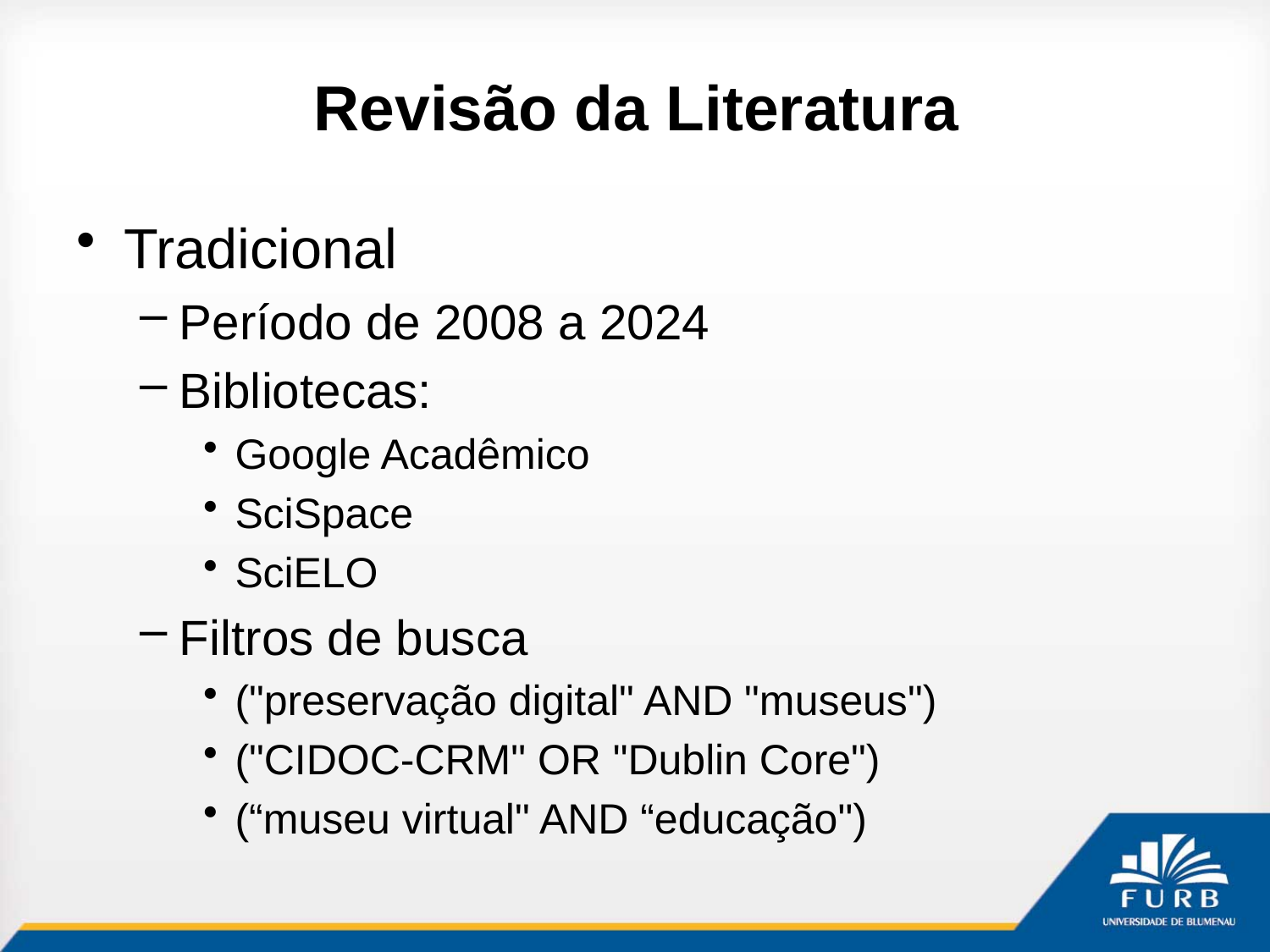

# Revisão da Literatura
Tradicional
Período de 2008 a 2024
Bibliotecas:
Google Acadêmico
SciSpace
SciELO
Filtros de busca
("preservação digital" AND "museus")
("CIDOC-CRM" OR "Dublin Core")
(“museu virtual" AND “educação")